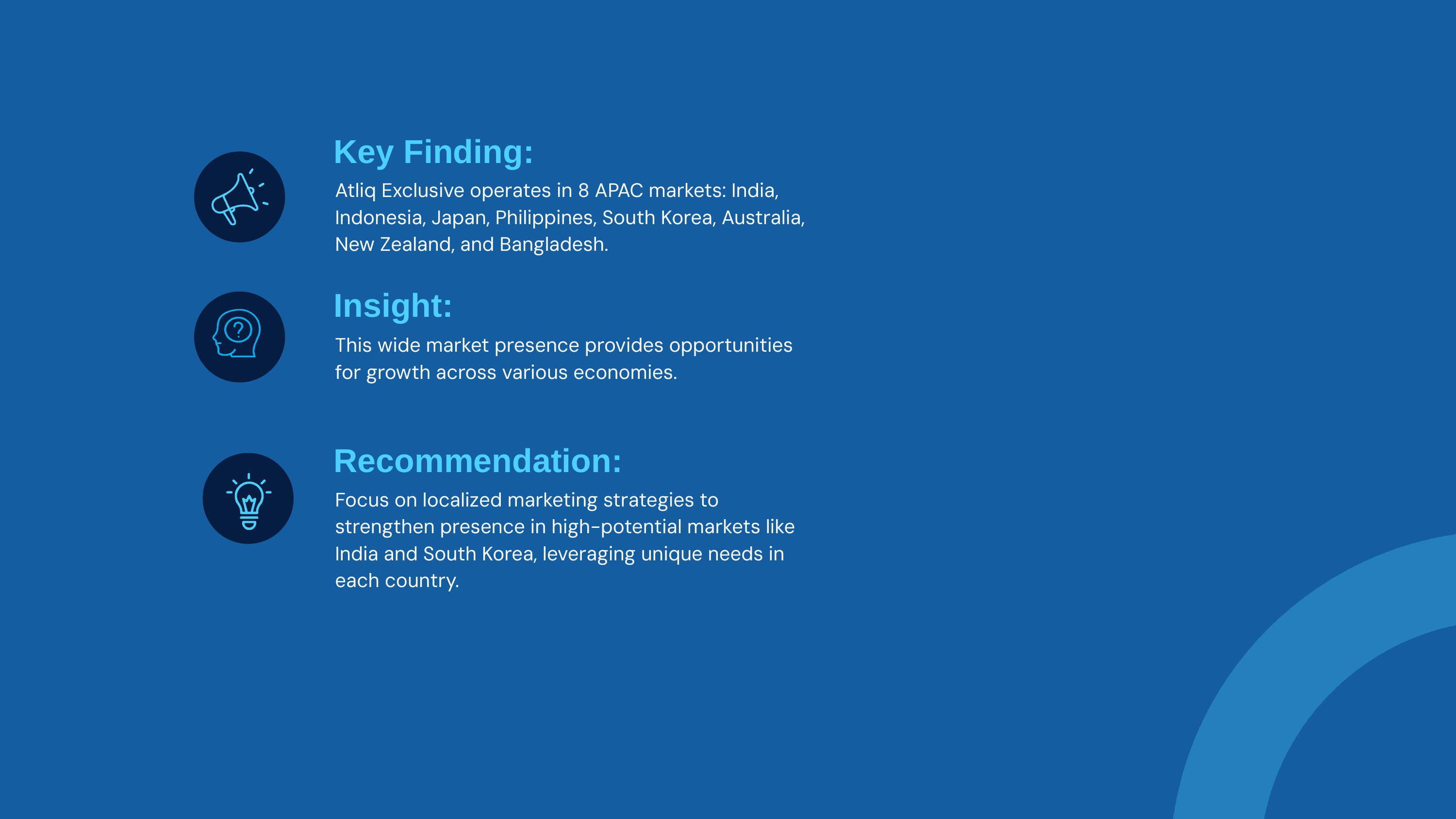

Key Finding:

Atliq Exclusive operates in 8 APAC markets: India, Indonesia, Japan, Philippines, South Korea, Australia, New Zealand, and Bangladesh.

Insight:

This wide market presence provides opportunities for growth across various economies.

Recommendation:

Focus on localized marketing strategies to strengthen presence in high-potential markets like India and South Korea, leveraging unique needs in each country.